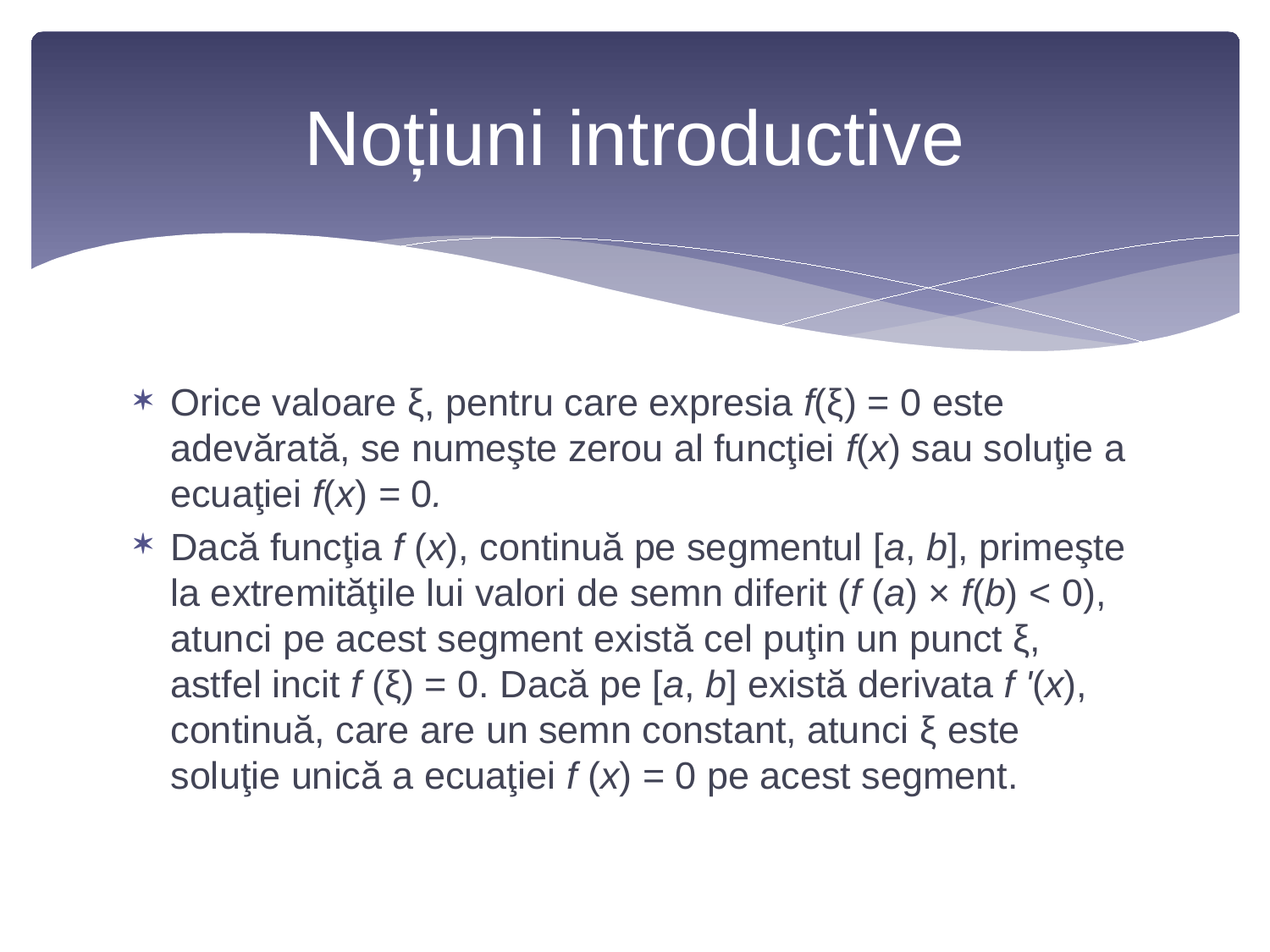

# Noțiuni introductive
Orice valoare ξ, pentru care expresia f(ξ) = 0 este adevărată, se numeşte zerou al funcţiei f(x) sau soluţie a ecuaţiei f(x) = 0.
Dacă funcţia f (x), continuă pe segmentul [a, b], primeşte la extremităţile lui valori de semn diferit (f (a) × f(b) < 0), atunci pe acest segment există cel puţin un punct ξ, astfel incit f (ξ) = 0. Dacă pe [a, b] există derivata f '(x), continuă, care are un semn constant, atunci ξ este soluţie unică a ecuaţiei f (x) = 0 pe acest segment.